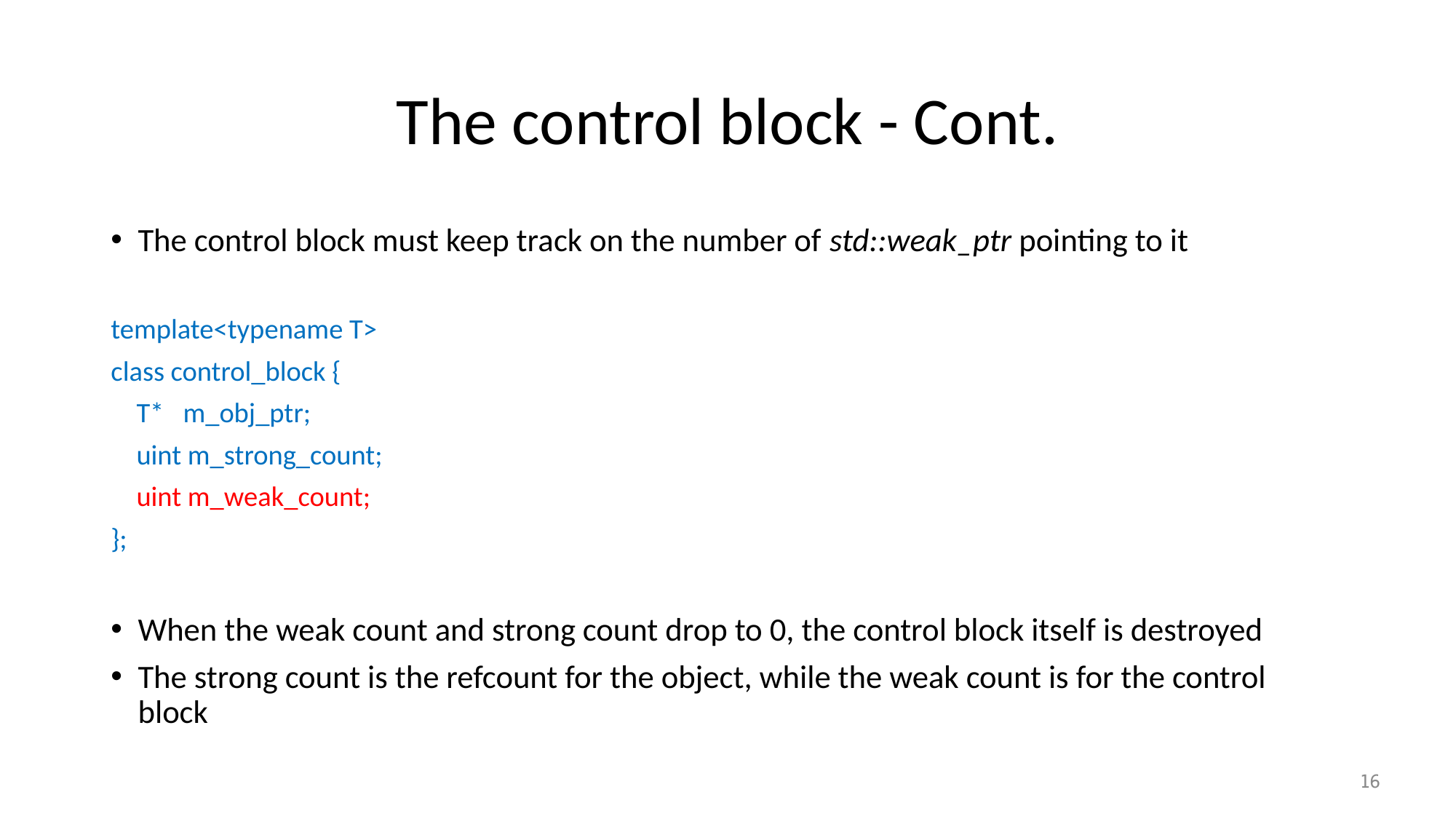

# The control block - Cont.
The control block must keep track on the number of std::weak_ptr pointing to it

template<typename T>
class control_block {
    T*   m_obj_ptr;
    uint m_strong_count;
    uint m_weak_count;
};

When the weak count and strong count drop to 0, the control block itself is destroyed
The strong count is the refcount for the object, while the weak count is for the control block

16